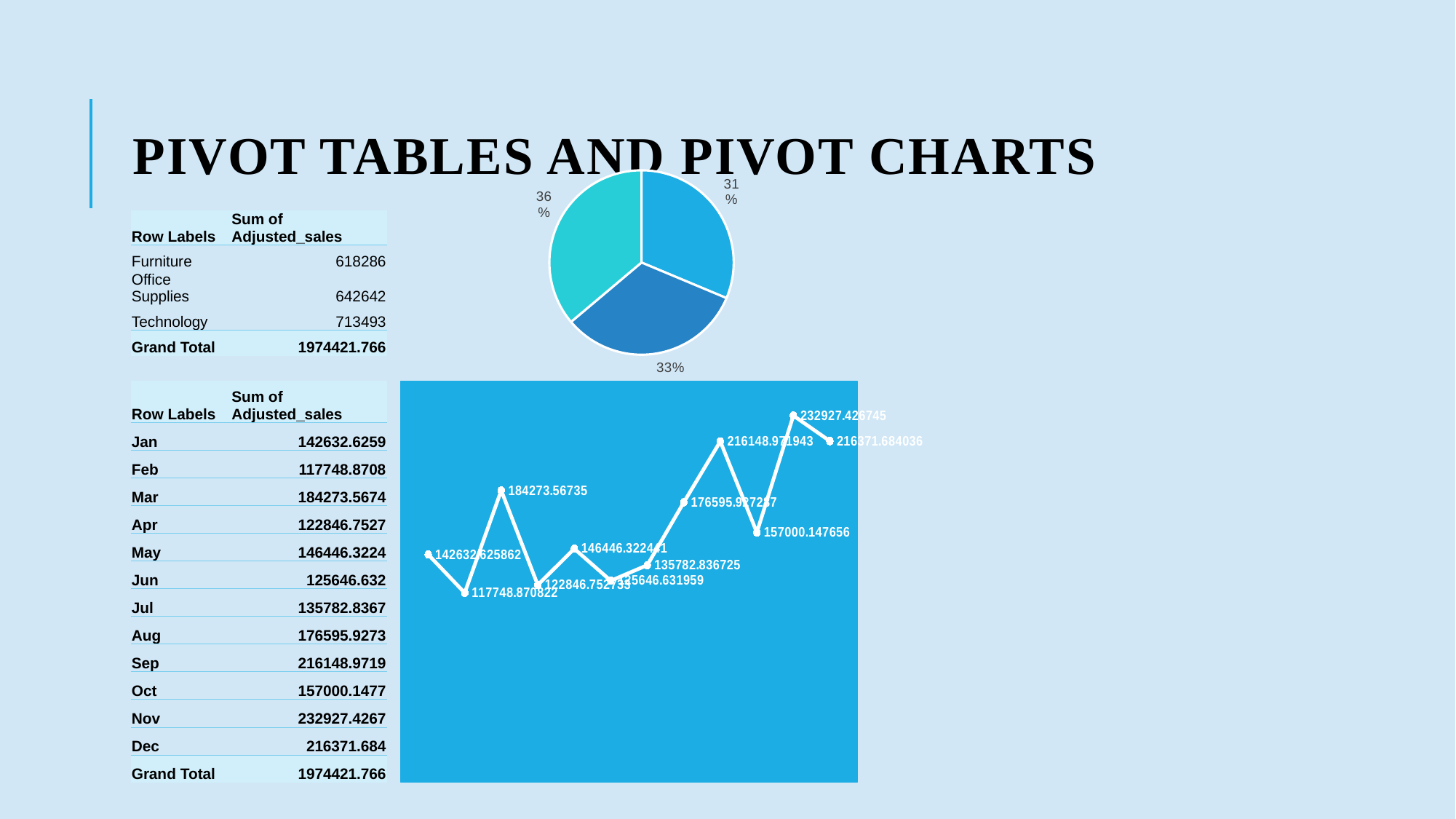

# Pivot Tables and Pivot Charts

### Chart

| Category | Total |
|---|---|
| Furniture | 618286.2938589993 |
| Office Supplies | 642642.0914000052 |
| Technology | 713493.3802999957 |
| Row Labels | Sum of Adjusted\_sales |
| --- | --- |
| Furniture | 618286 |
| Office Supplies | 642642 |
| Technology | 713493 |
| Grand Total | 1974421.766 |

### Chart

| Category | Total |
|---|---|
| Jan | 142632.6258619998 |
| Feb | 117748.87082200001 |
| Mar | 184273.56734999997 |
| Apr | 122846.75273299996 |
| May | 146446.32244100008 |
| Jun | 125646.63195899998 |
| Jul | 135782.8367249999 |
| Aug | 176595.92728700003 |
| Sep | 216148.97194299987 |
| Oct | 157000.14765600007 |
| Nov | 232927.42674499995 |
| Dec | 216371.68403600014 |
| Row Labels | Sum of Adjusted\_sales |
| --- | --- |
| Jan | 142632.6259 |
| Feb | 117748.8708 |
| Mar | 184273.5674 |
| Apr | 122846.7527 |
| May | 146446.3224 |
| Jun | 125646.632 |
| Jul | 135782.8367 |
| Aug | 176595.9273 |
| Sep | 216148.9719 |
| Oct | 157000.1477 |
| Nov | 232927.4267 |
| Dec | 216371.684 |
| Grand Total | 1974421.766 |